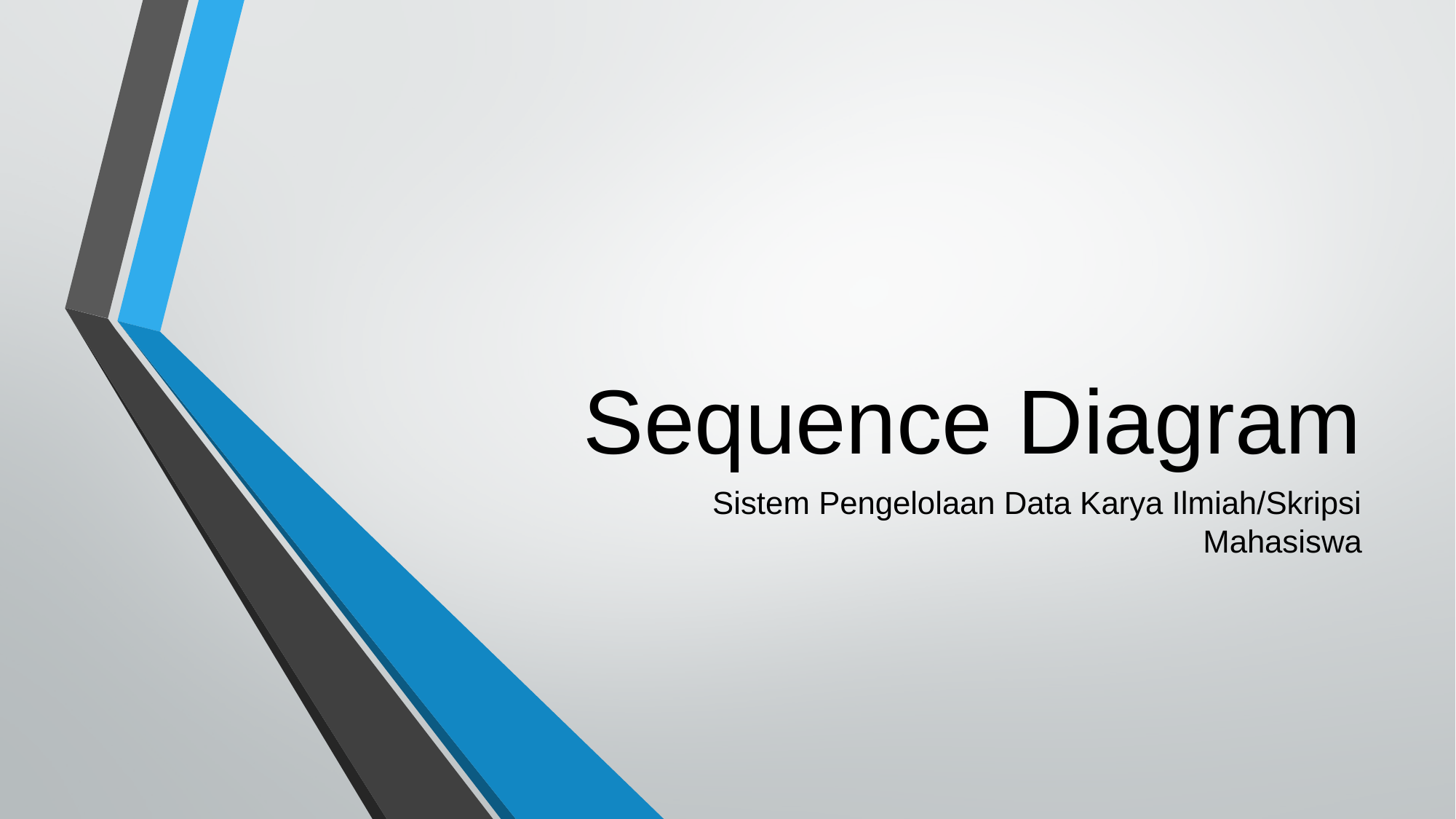

# Sequence Diagram
Sistem Pengelolaan Data Karya Ilmiah/Skripsi Mahasiswa